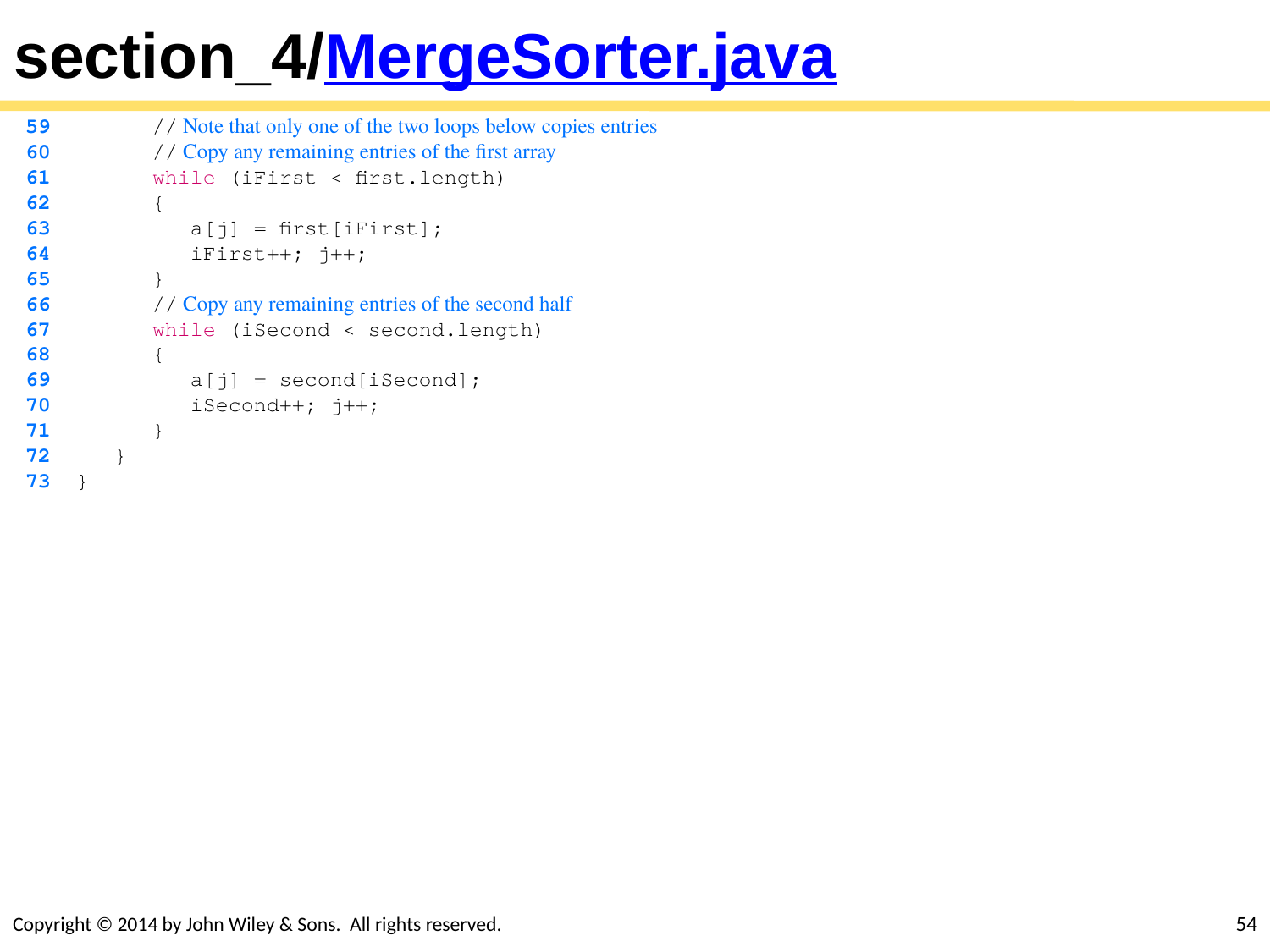

# section_4/MergeSorter.java
 59        // Note that only one of the two loops below copies entries
 60        // Copy any remaining entries of the first array
 61        while (iFirst < first.length)
 62        {
 63           a[j] = first[iFirst];
 64           iFirst++; j++;
 65        }
 66        // Copy any remaining entries of the second half
 67        while (iSecond < second.length)
 68        {
 69           a[j] = second[iSecond];
 70           iSecond++; j++;
 71        }
 72     }
 73  }